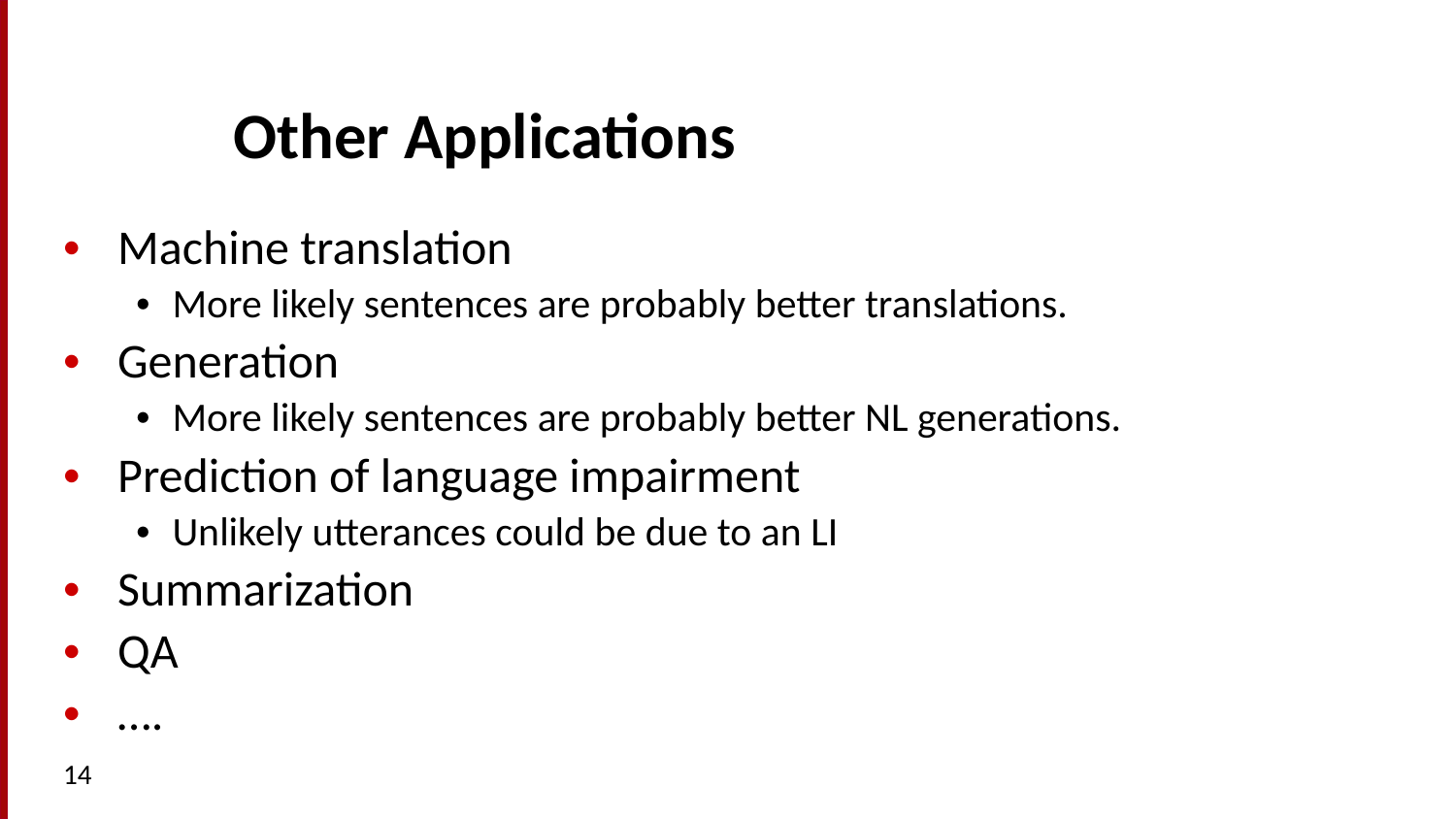

# Other Applications
Machine translation
More likely sentences are probably better translations.
Generation
More likely sentences are probably better NL generations.
Prediction of language impairment
Unlikely utterances could be due to an LI
Summarization
QA
….
14